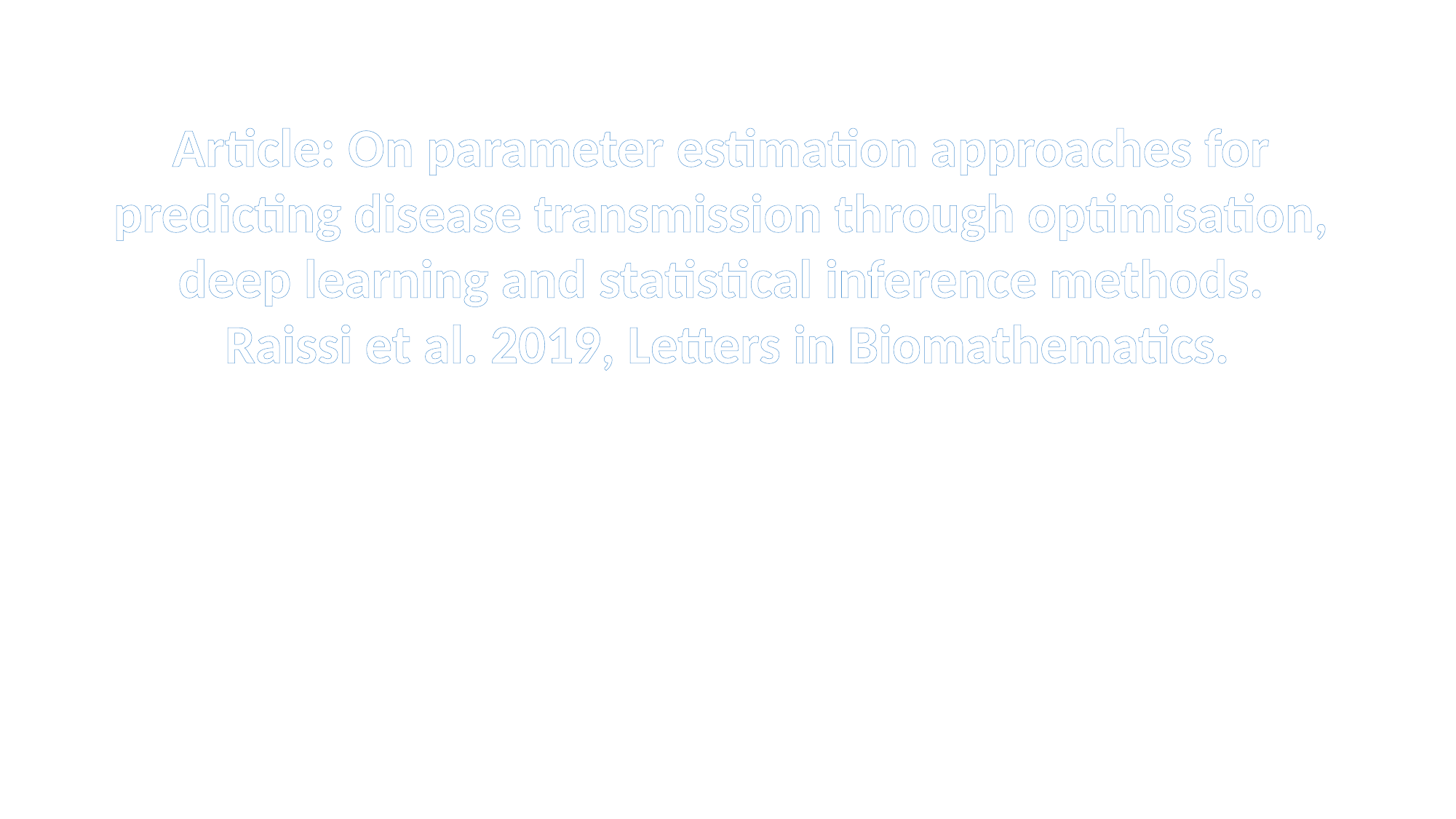

Article: On parameter estimation approaches for
predicting disease transmission through optimisation,
deep learning and statistical inference methods.
Raissi et al. 2019, Letters in Biomathematics.